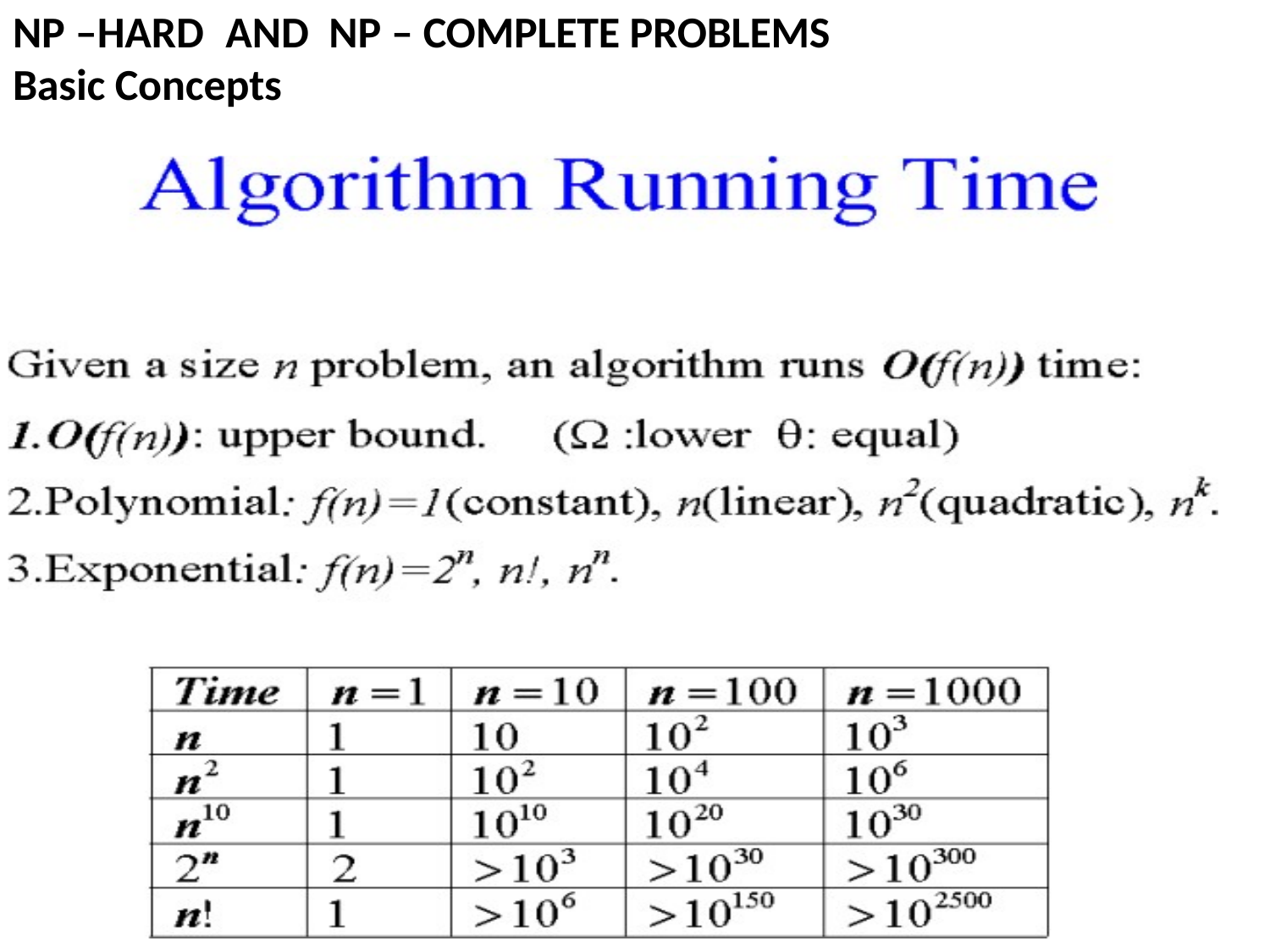

# NP –HARD	AND	NP – COMPLETE PROBLEMS
Basic Concepts